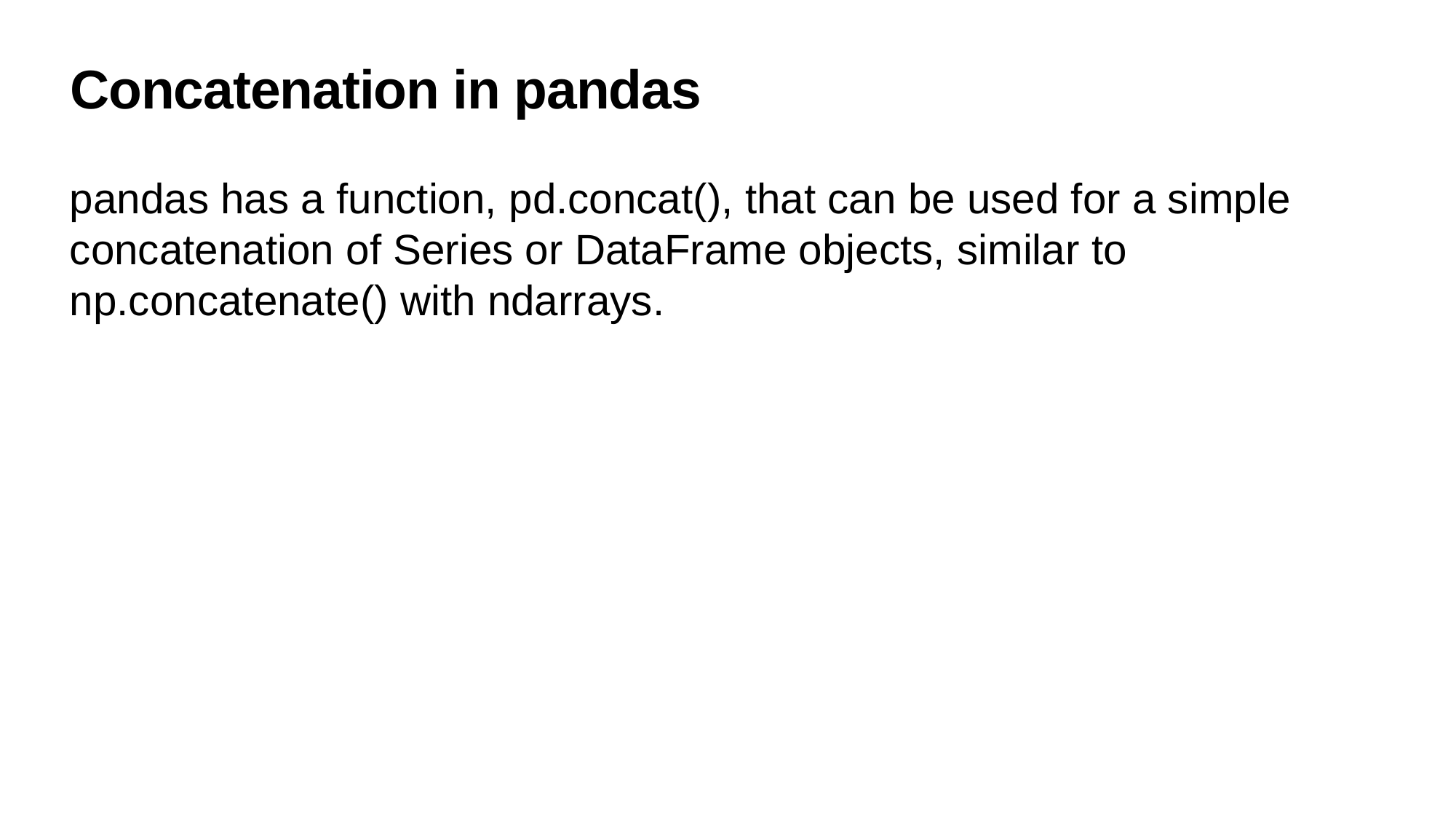

# Concatenation in pandas
pandas has a function, pd.concat(), that can be used for a simple concatenation of Series or DataFrame objects, similar to np.concatenate() with ndarrays.